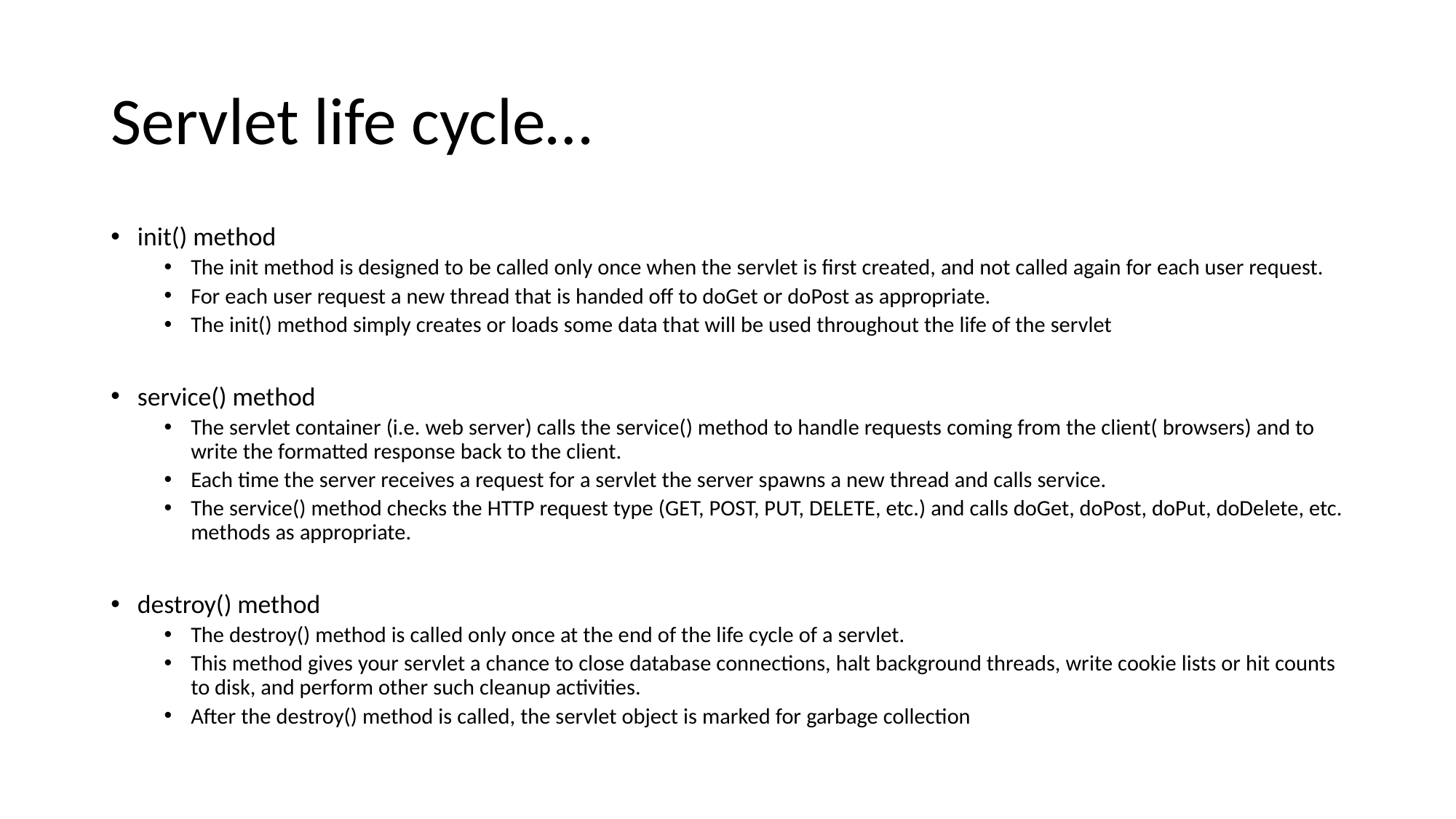

# Servlet life cycle…
init() method
The init method is designed to be called only once when the servlet is first created, and not called again for each user request.
For each user request a new thread that is handed off to doGet or doPost as appropriate.
The init() method simply creates or loads some data that will be used throughout the life of the servlet

service() method
The servlet container (i.e. web server) calls the service() method to handle requests coming from the client( browsers) and to write the formatted response back to the client.
Each time the server receives a request for a servlet the server spawns a new thread and calls service.
The service() method checks the HTTP request type (GET, POST, PUT, DELETE, etc.) and calls doGet, doPost, doPut, doDelete, etc. methods as appropriate.

destroy() method
The destroy() method is called only once at the end of the life cycle of a servlet.
This method gives your servlet a chance to close database connections, halt background threads, write cookie lists or hit counts to disk, and perform other such cleanup activities.
After the destroy() method is called, the servlet object is marked for garbage collection